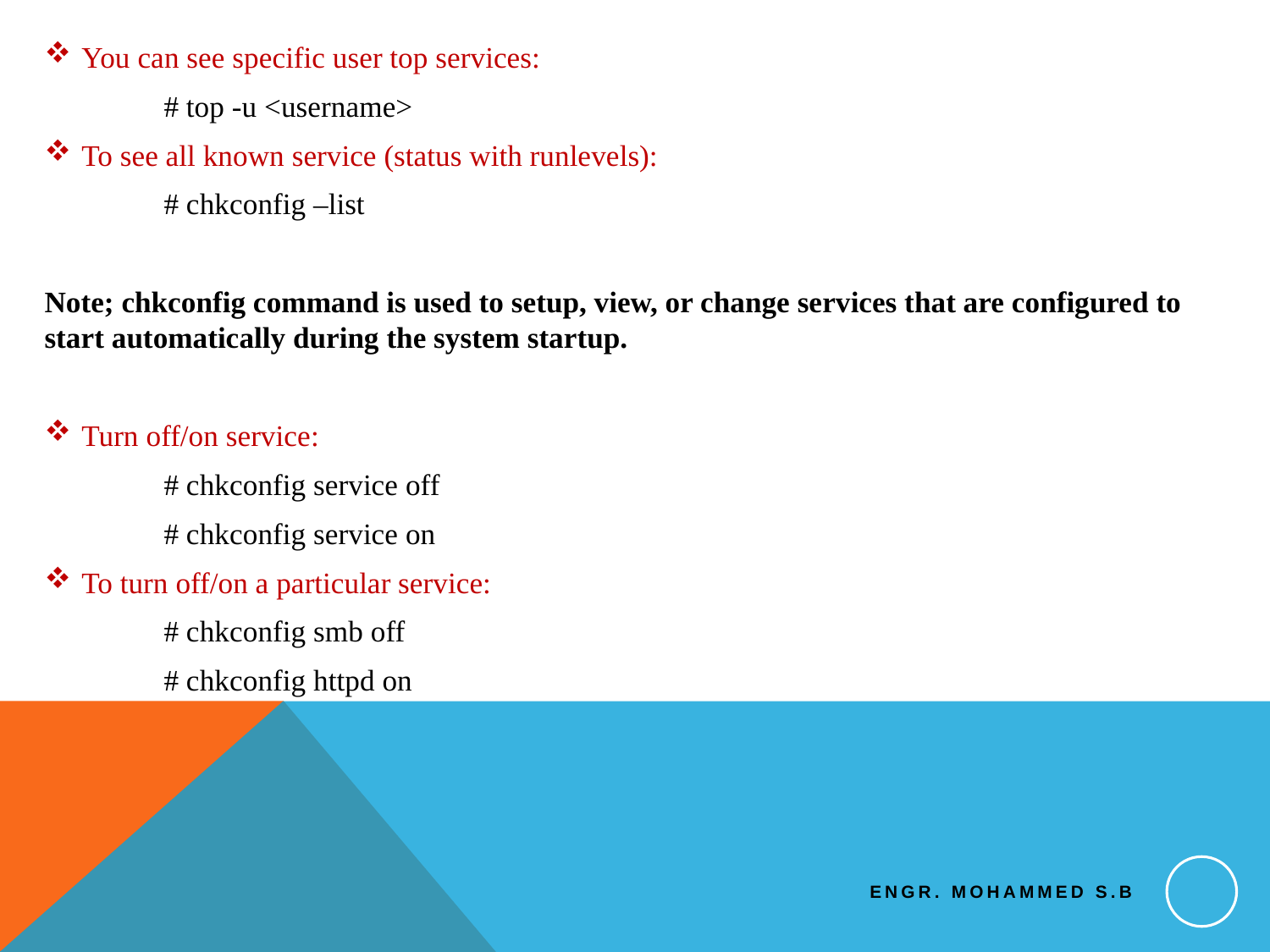

You can see specific user top services:
	# top -u <username>
To see all known service (status with runlevels):
	# chkconfig –list

Note; chkconfig command is used to setup, view, or change services that are configured to start automatically during the system startup.

Turn off/on service:
	# chkconfig service off
	# chkconfig service on
To turn off/on a particular service:
	# chkconfig smb off
	# chkconfig httpd on

105
Engr. Mohammed S.B